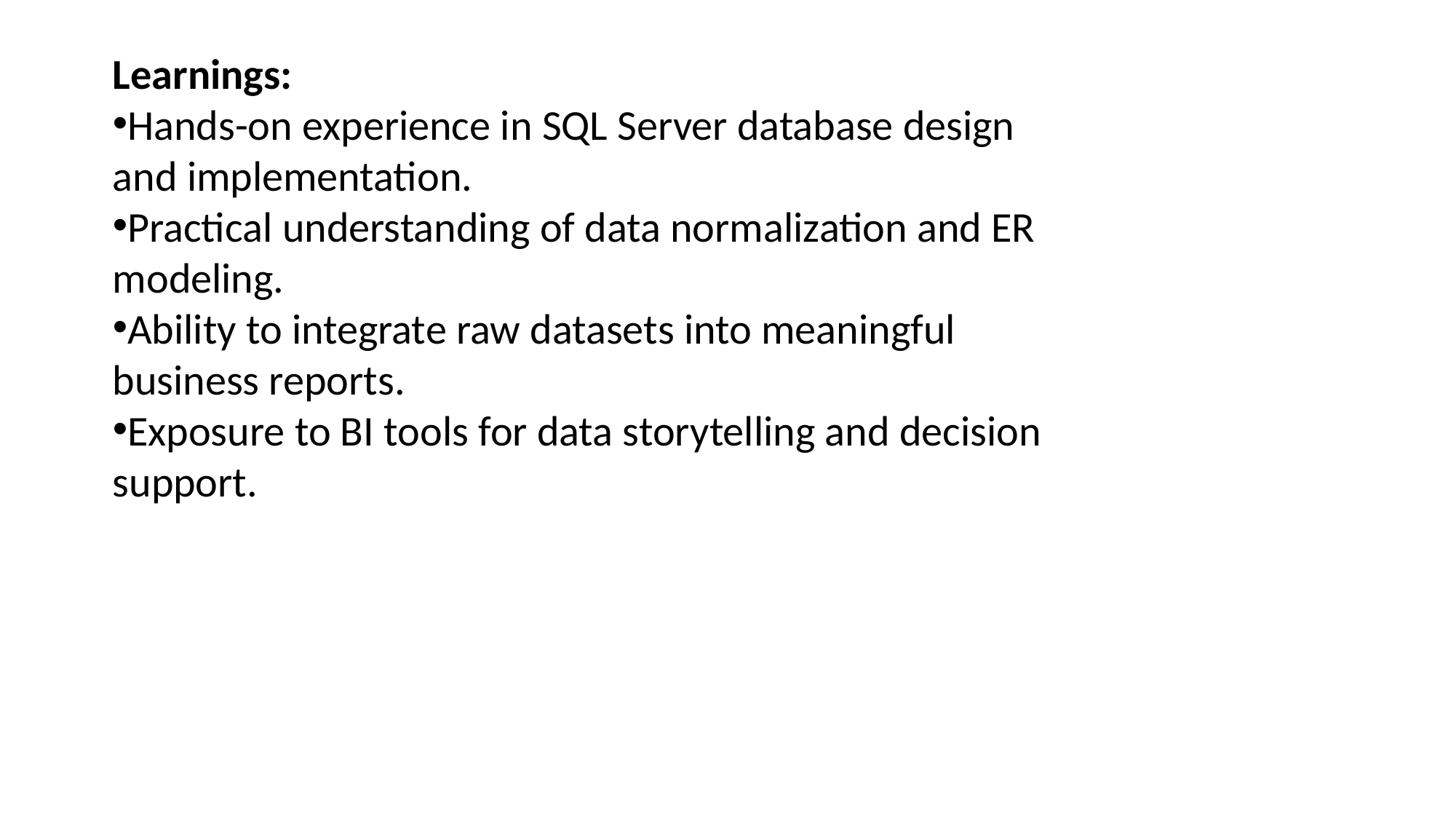

Learnings:
Hands-on experience in SQL Server database design and implementation.
Practical understanding of data normalization and ER modeling.
Ability to integrate raw datasets into meaningful business reports.
Exposure to BI tools for data storytelling and decision support.